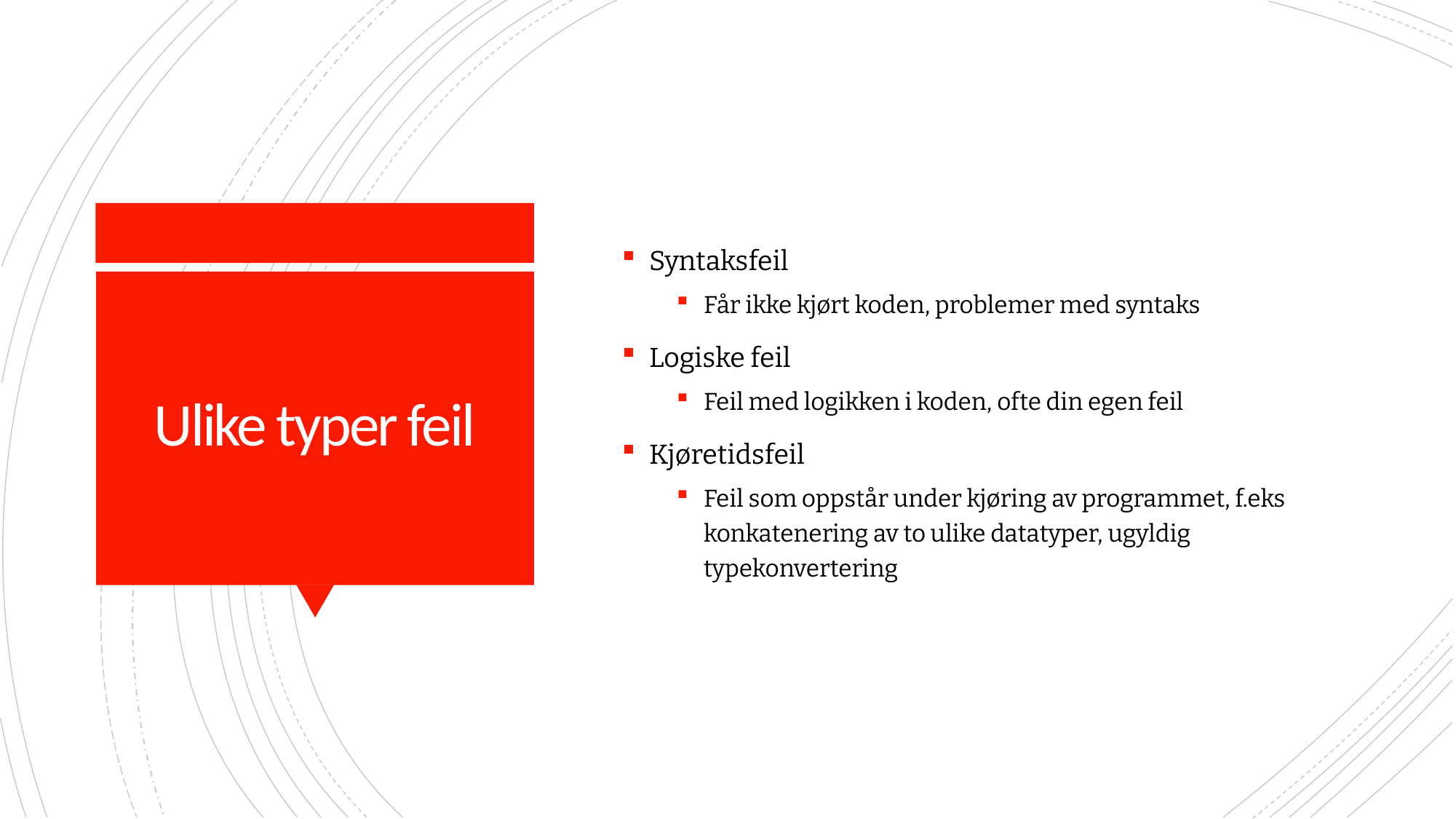

Syntaksfeil
Får ikke kjørt koden, problemer med syntaks
Logiske feil
Feil med logikken i koden, ofte din egen feil
Kjøretidsfeil
Feil som oppstår under kjøring av programmet, f.eks konkatenering av to ulike datatyper, ugyldig typekonvertering
# Ulike typer feil